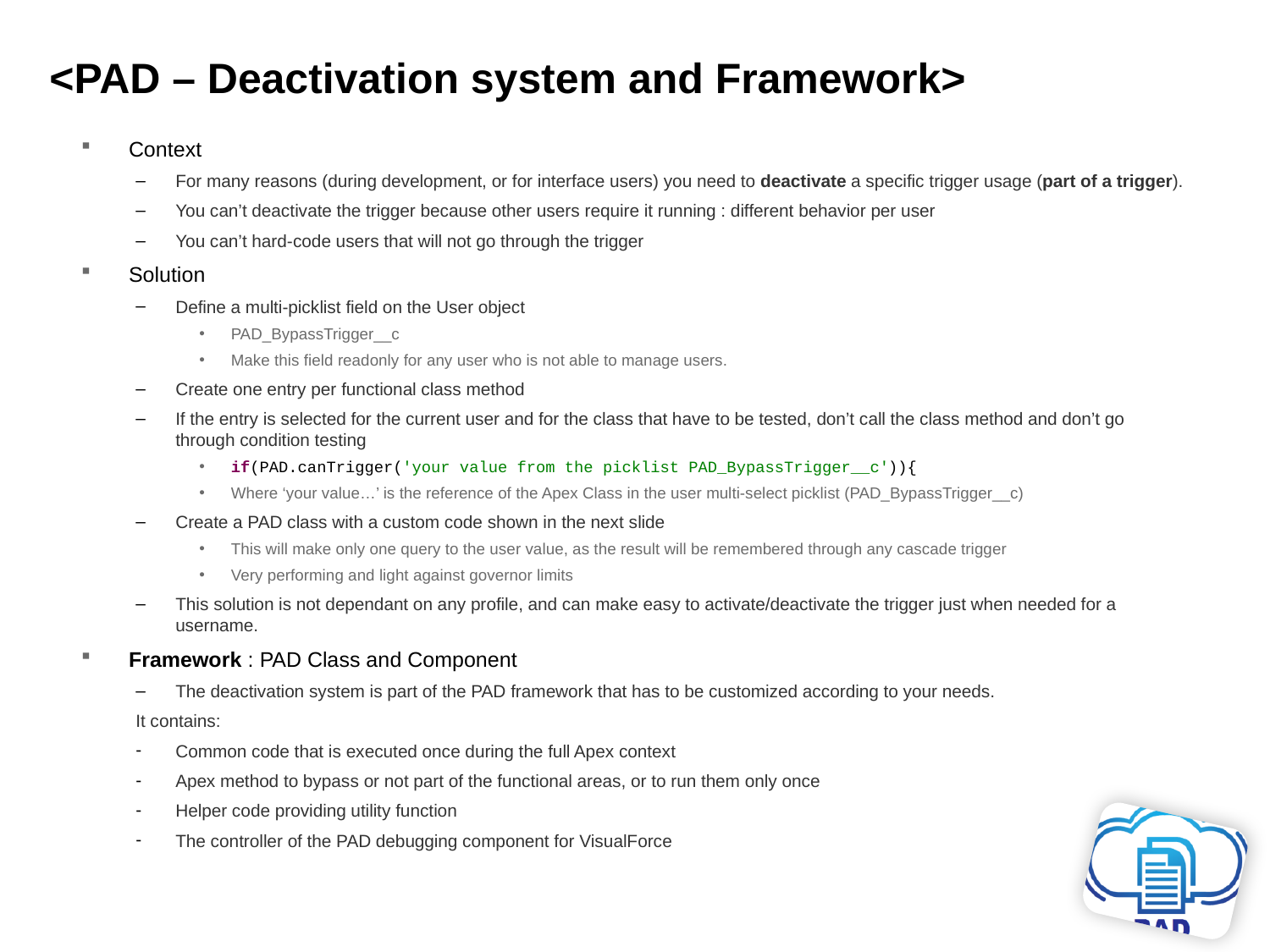

<PAD – Deactivation system and Framework>
Context
For many reasons (during development, or for interface users) you need to deactivate a specific trigger usage (part of a trigger).
You can’t deactivate the trigger because other users require it running : different behavior per user
You can’t hard-code users that will not go through the trigger
Solution
Define a multi-picklist field on the User object
PAD_BypassTrigger__c
Make this field readonly for any user who is not able to manage users.
Create one entry per functional class method
If the entry is selected for the current user and for the class that have to be tested, don’t call the class method and don’t go through condition testing
if(PAD.canTrigger('your value from the picklist PAD_BypassTrigger__c')){
Where ‘your value…’ is the reference of the Apex Class in the user multi-select picklist (PAD_BypassTrigger__c)
Create a PAD class with a custom code shown in the next slide
This will make only one query to the user value, as the result will be remembered through any cascade trigger
Very performing and light against governor limits
This solution is not dependant on any profile, and can make easy to activate/deactivate the trigger just when needed for a username.
Framework : PAD Class and Component
The deactivation system is part of the PAD framework that has to be customized according to your needs.
It contains:
Common code that is executed once during the full Apex context
Apex method to bypass or not part of the functional areas, or to run them only once
Helper code providing utility function
The controller of the PAD debugging component for VisualForce